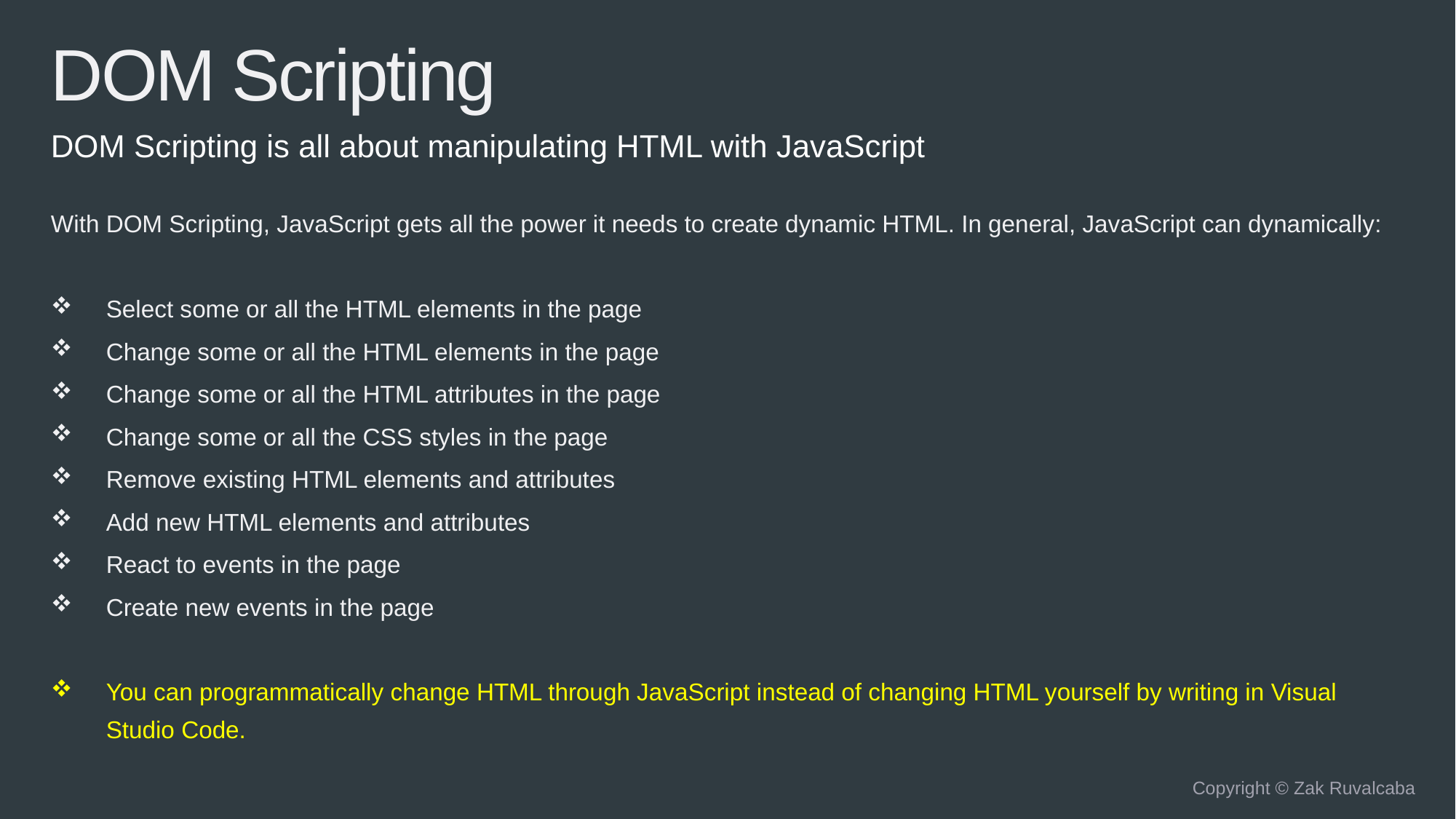

# DOM Scripting
DOM Scripting is all about manipulating HTML with JavaScript
With DOM Scripting, JavaScript gets all the power it needs to create dynamic HTML. In general, JavaScript can dynamically:

Select some or all the HTML elements in the page
Change some or all the HTML elements in the page
Change some or all the HTML attributes in the page
Change some or all the CSS styles in the page
Remove existing HTML elements and attributes
Add new HTML elements and attributes
React to events in the page
Create new events in the page

You can programmatically change HTML through JavaScript instead of changing HTML yourself by writing in Visual Studio Code.